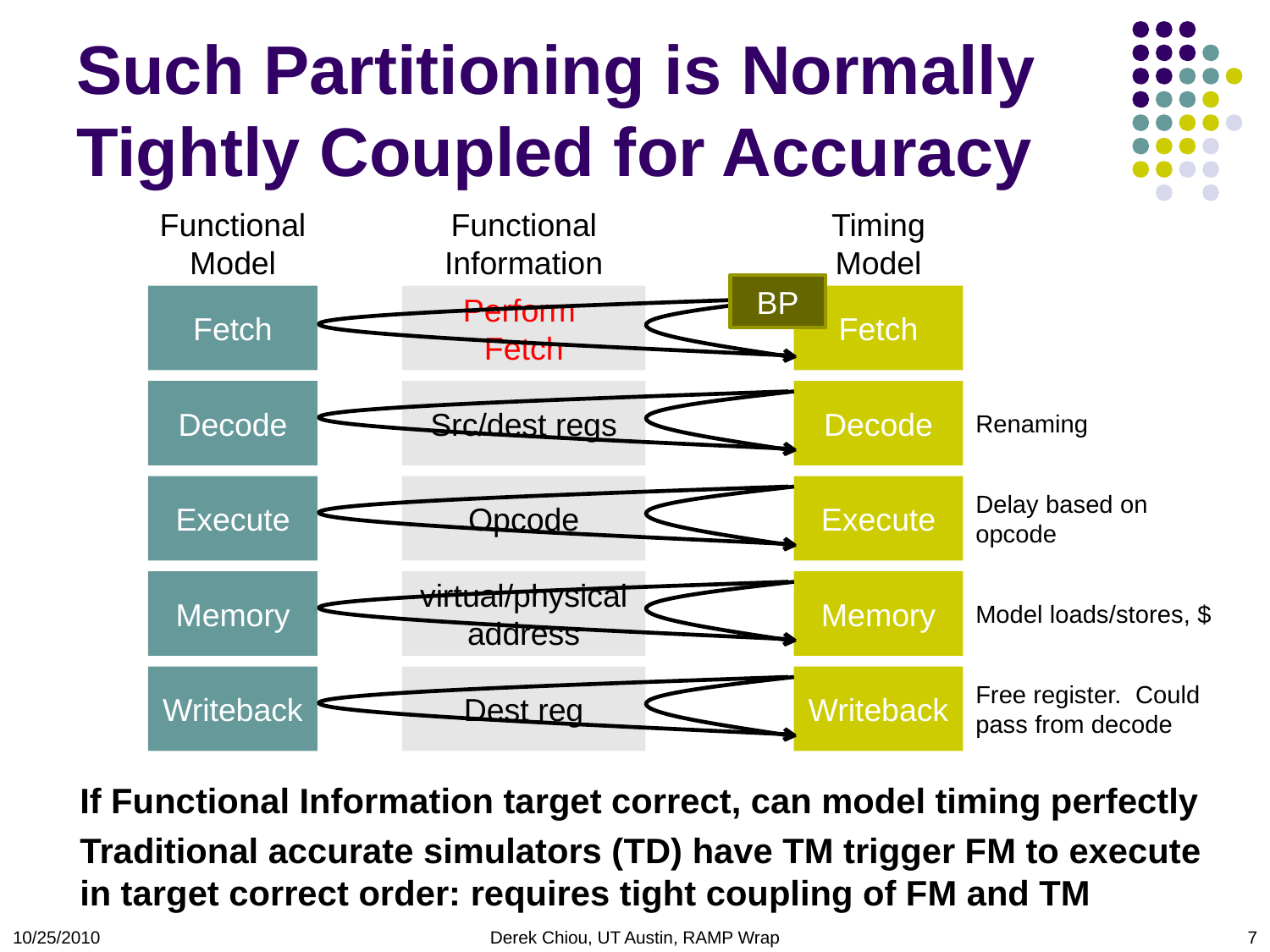

# Such Partitioning is Normally Tightly Coupled for Accuracy
Functional
Model
Functional Information
Timing
Model
BP
Fetch
Perform
Fetch
Fetch

Decode
Src/dest regs
Decode
Renaming

Execute
Opcode
Execute
Delay based on opcode

Memory
virtual/physical address
Memory
Model loads/stores, $

Writeback
Dest reg
Writeback
Free register.  Could pass from decode

If Functional Information target correct, can model timing perfectly
Traditional accurate simulators (TD) have TM trigger FM to execute
in target correct order: requires tight coupling of FM and TM
10/25/2010
Derek Chiou, UT Austin, RAMP Wrap
7